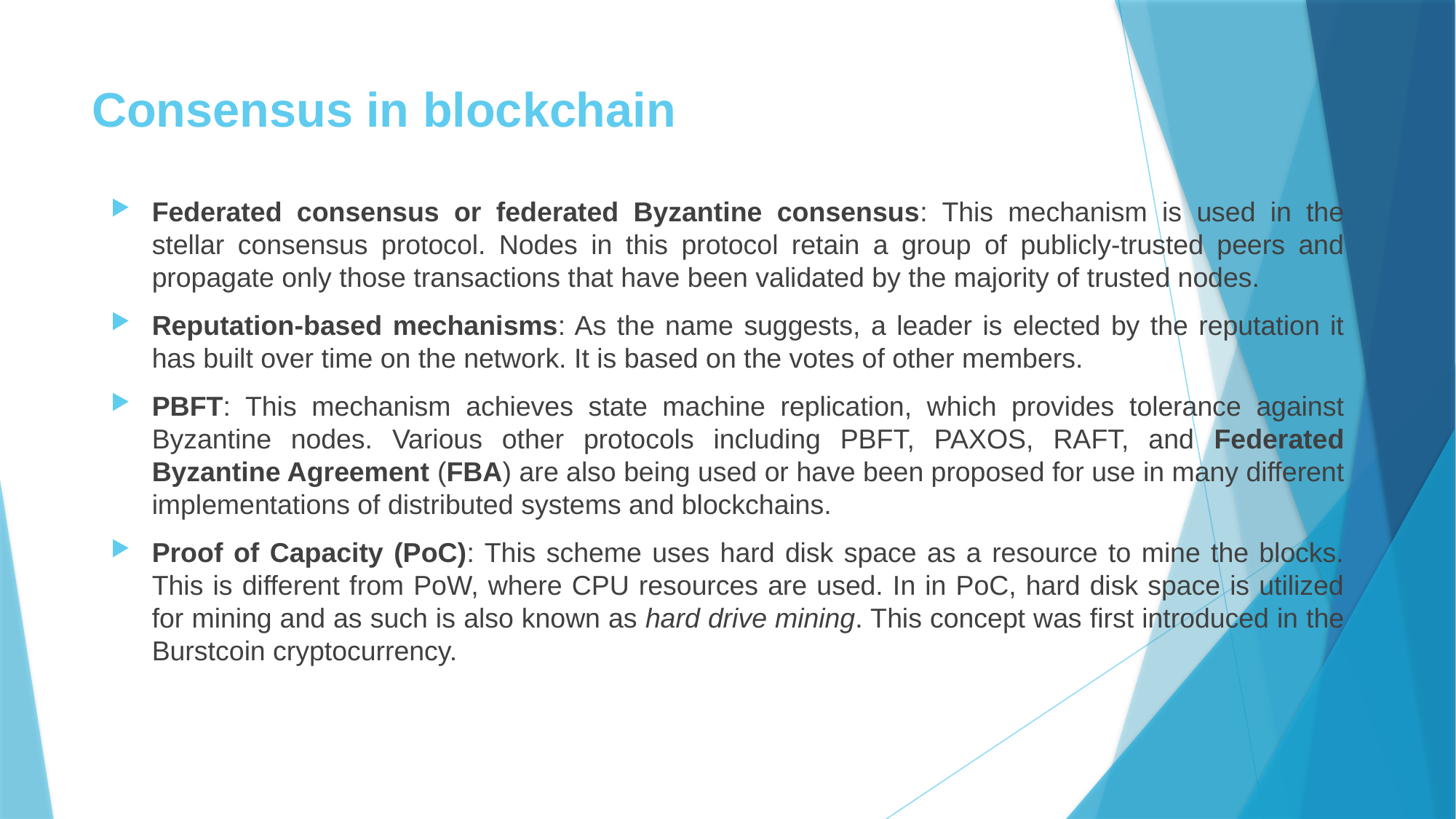

# Consensus in blockchain
Federated consensus or federated Byzantine consensus: This mechanism is used in the stellar consensus protocol. Nodes in this protocol retain a group of publicly-trusted peers and propagate only those transactions that have been validated by the majority of trusted nodes.
Reputation-based mechanisms: As the name suggests, a leader is elected by the reputation it has built over time on the network. It is based on the votes of other members.
PBFT: This mechanism achieves state machine replication, which provides tolerance against Byzantine nodes. Various other protocols including PBFT, PAXOS, RAFT, and Federated Byzantine Agreement (FBA) are also being used or have been proposed for use in many different implementations of distributed systems and blockchains.
Proof of Capacity (PoC): This scheme uses hard disk space as a resource to mine the blocks. This is different from PoW, where CPU resources are used. In in PoC, hard disk space is utilized for mining and as such is also known as hard drive mining. This concept was first introduced in the Burstcoin cryptocurrency.